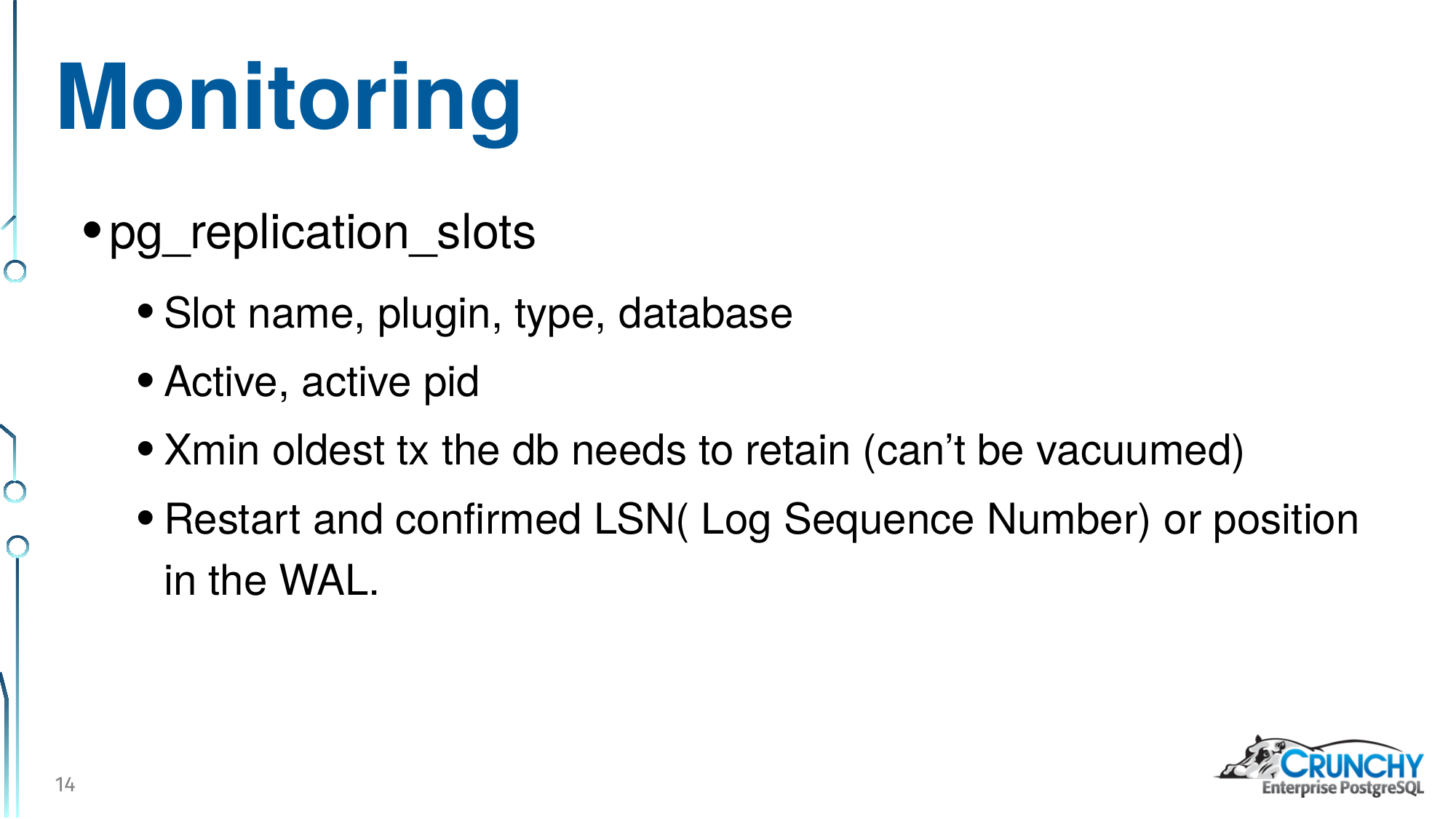

# Monitoring
pg_replication_slots
Slot name, plugin, type, database
Active, active pid
Xmin oldest tx the db needs to retain (can’t be vacuumed)
Restart and confirmed LSN( Log Sequence Number) or position in the WAL.
14